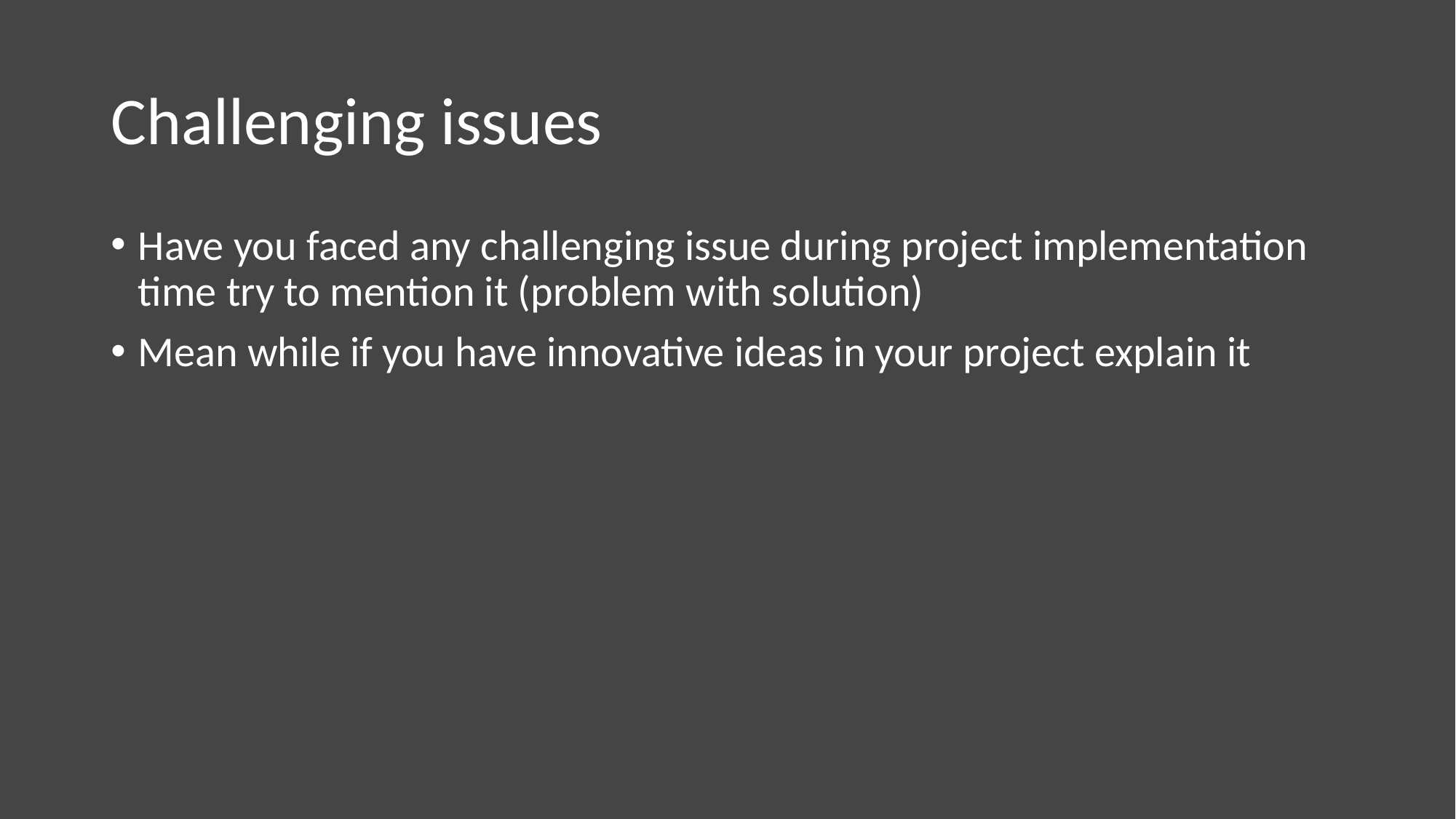

# Challenging issues
Have you faced any challenging issue during project implementation time try to mention it (problem with solution)
Mean while if you have innovative ideas in your project explain it